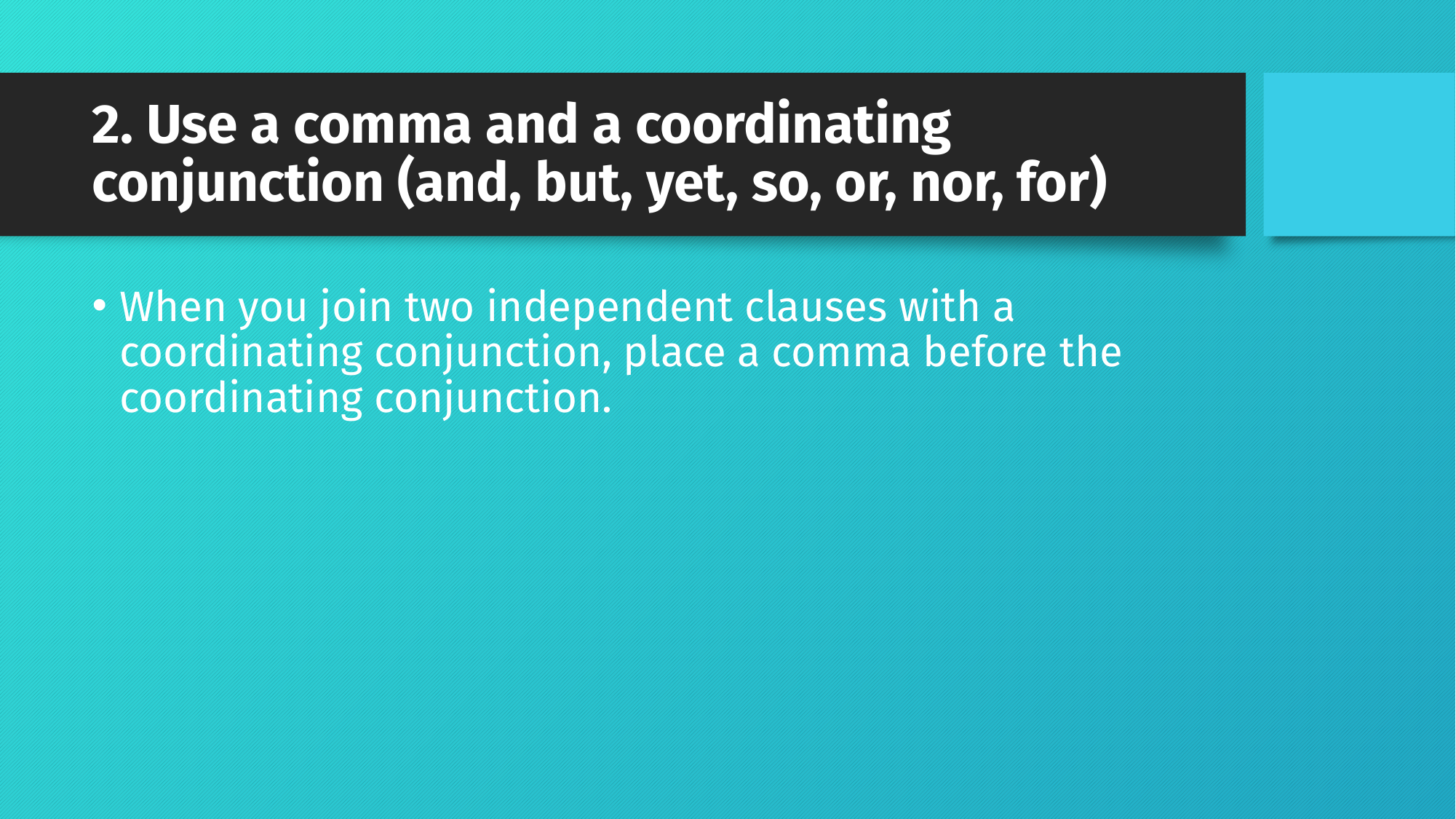

# 2. Use a comma and a coordinating conjunction (and, but, yet, so, or, nor, for)
When you join two independent clauses with a coordinating conjunction, place a comma before the coordinating conjunction.